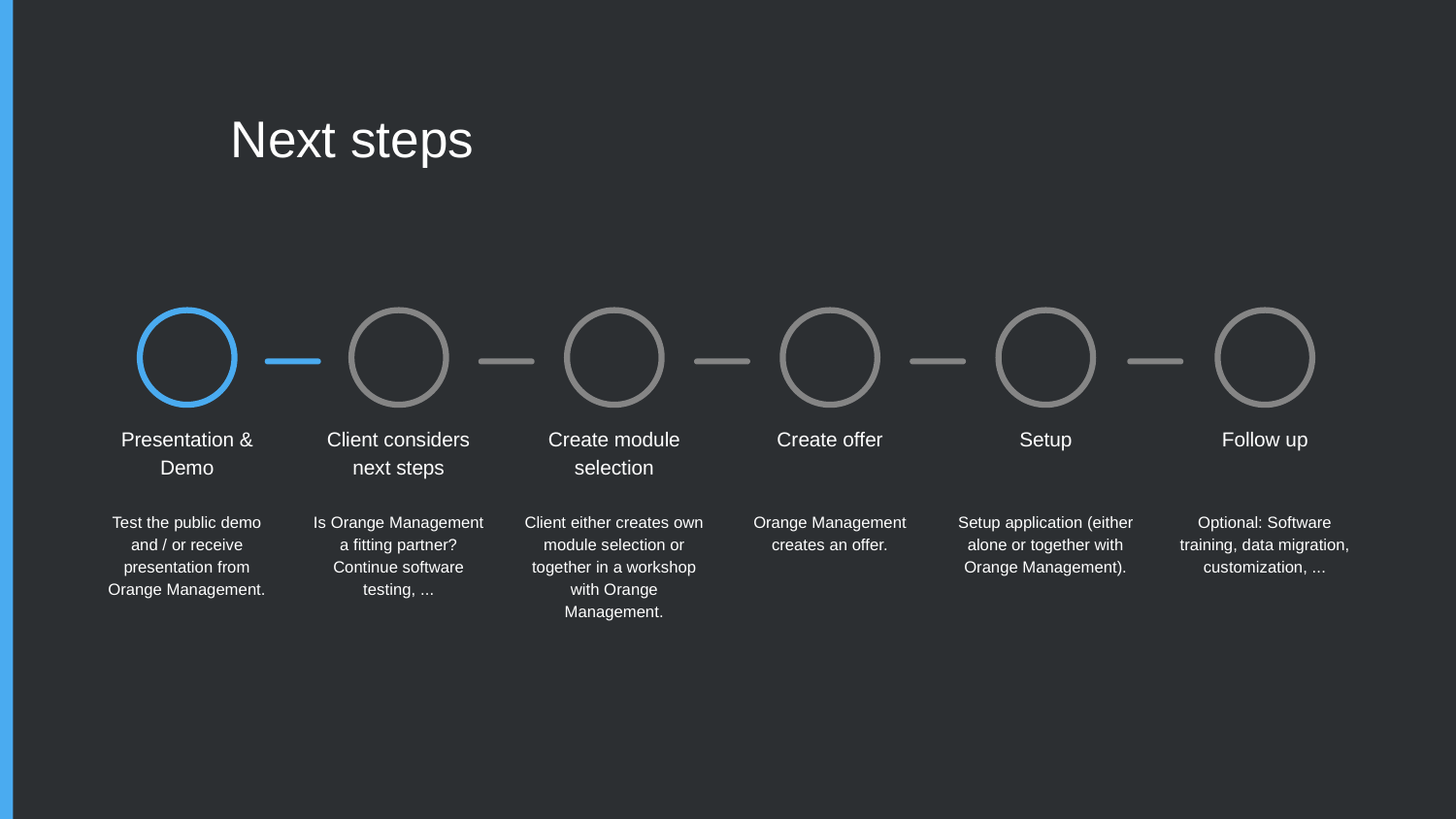

# Next steps

Presentation & Demo
Test the public demo and / or receive presentation from Orange Management.

Client considers next steps
Is Orange Management a fitting partner? Continue software testing, ...

Create module selection
Client either creates own module selection or together in a workshop with Orange Management.

Create offer

Orange Management creates an offer.

Setup

Setup application (either alone or together with Orange Management).

Follow up

Optional: Software training, data migration, customization, ...